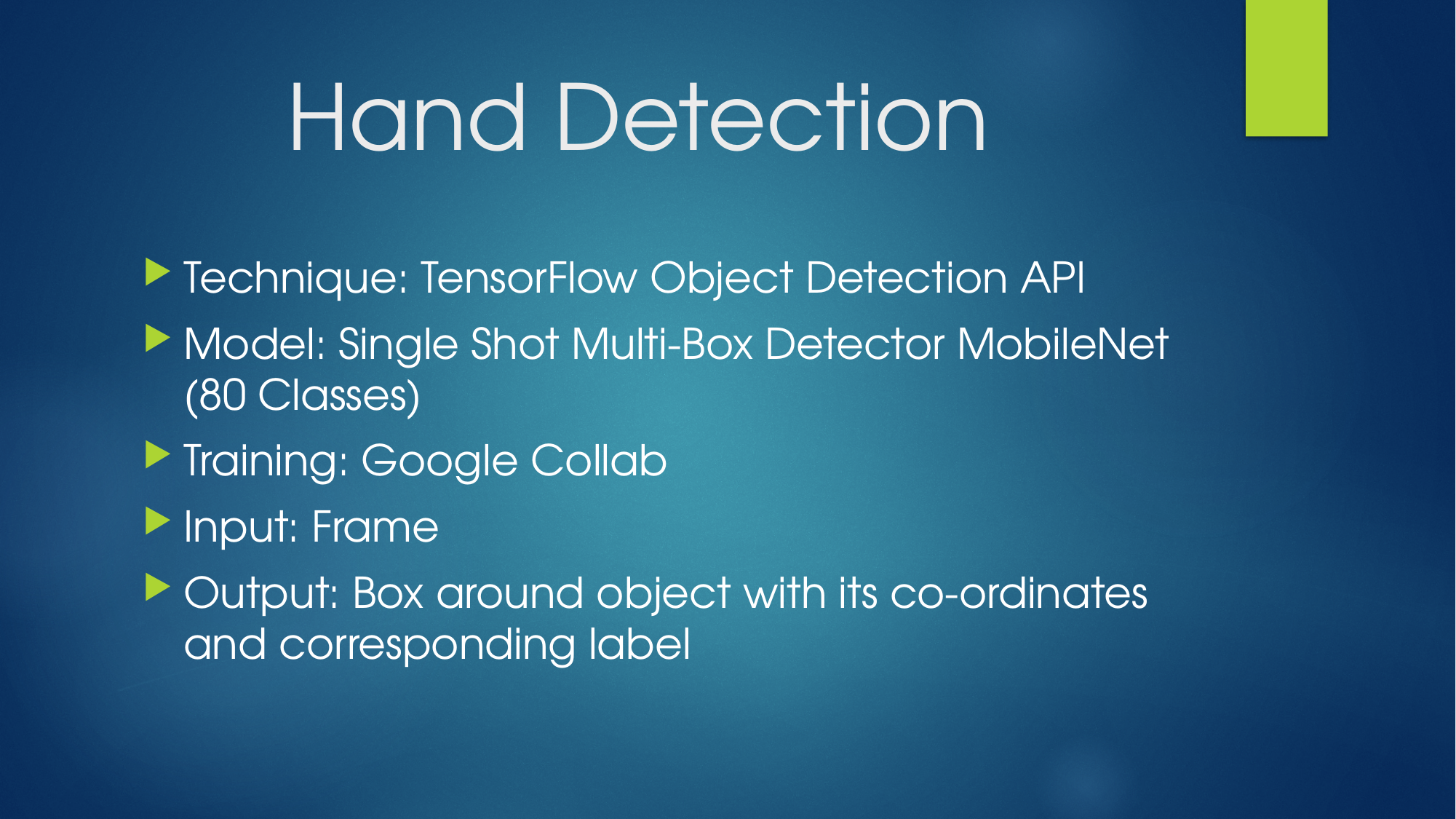

# Hand Detection
Technique: TensorFlow Object Detection API
Model: Single Shot Multi-Box Detector MobileNet (80 Classes)
Training: Google Collab
Input: Frame
Output: Box around object with its co-ordinates and corresponding label